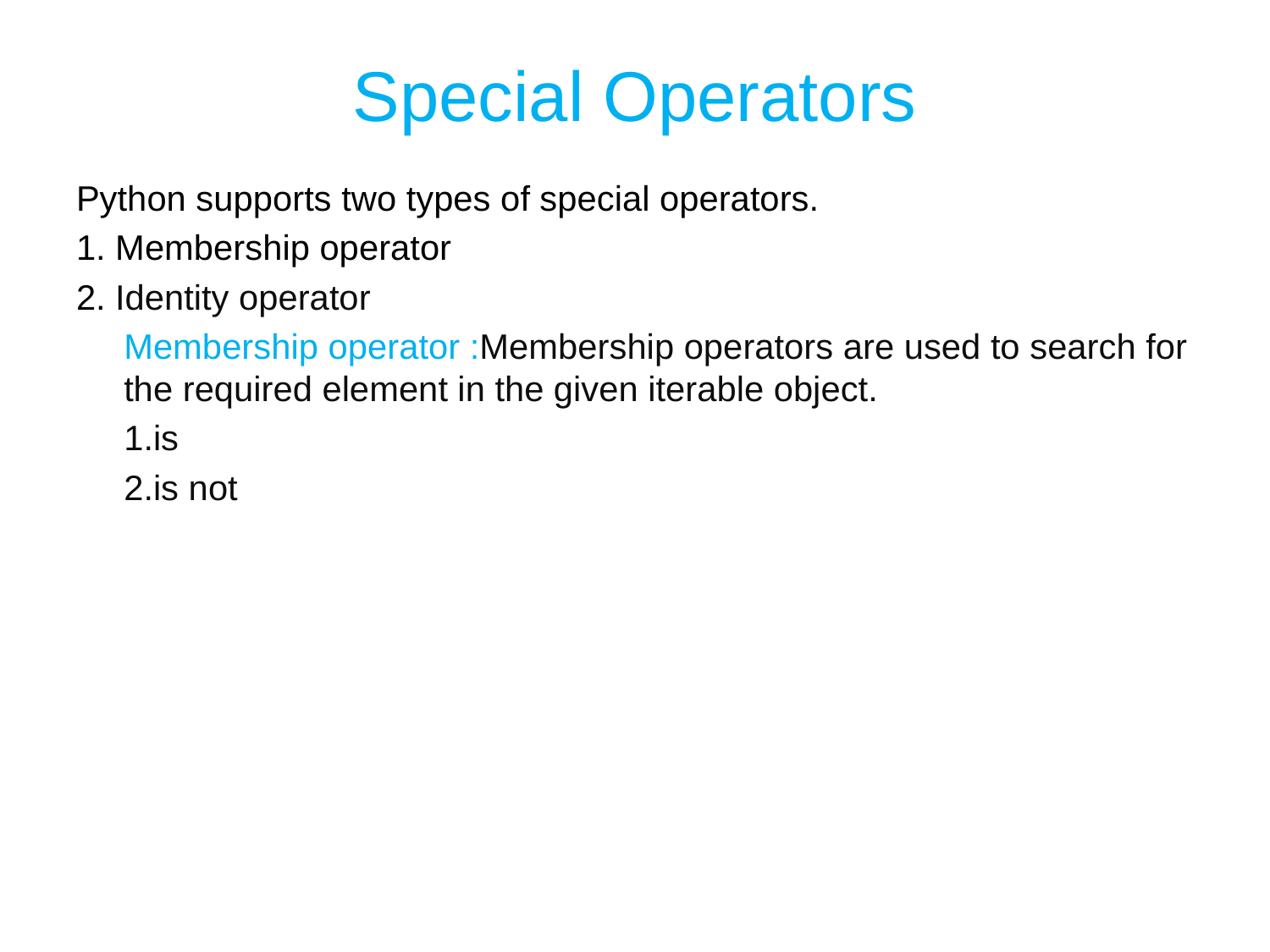

# Special Operators
Python supports two types of special operators.
1. Membership operator
2. Identity operator
	Membership operator :Membership operators are used to search for the required element in the given iterable object.
	1.is
	2.is not